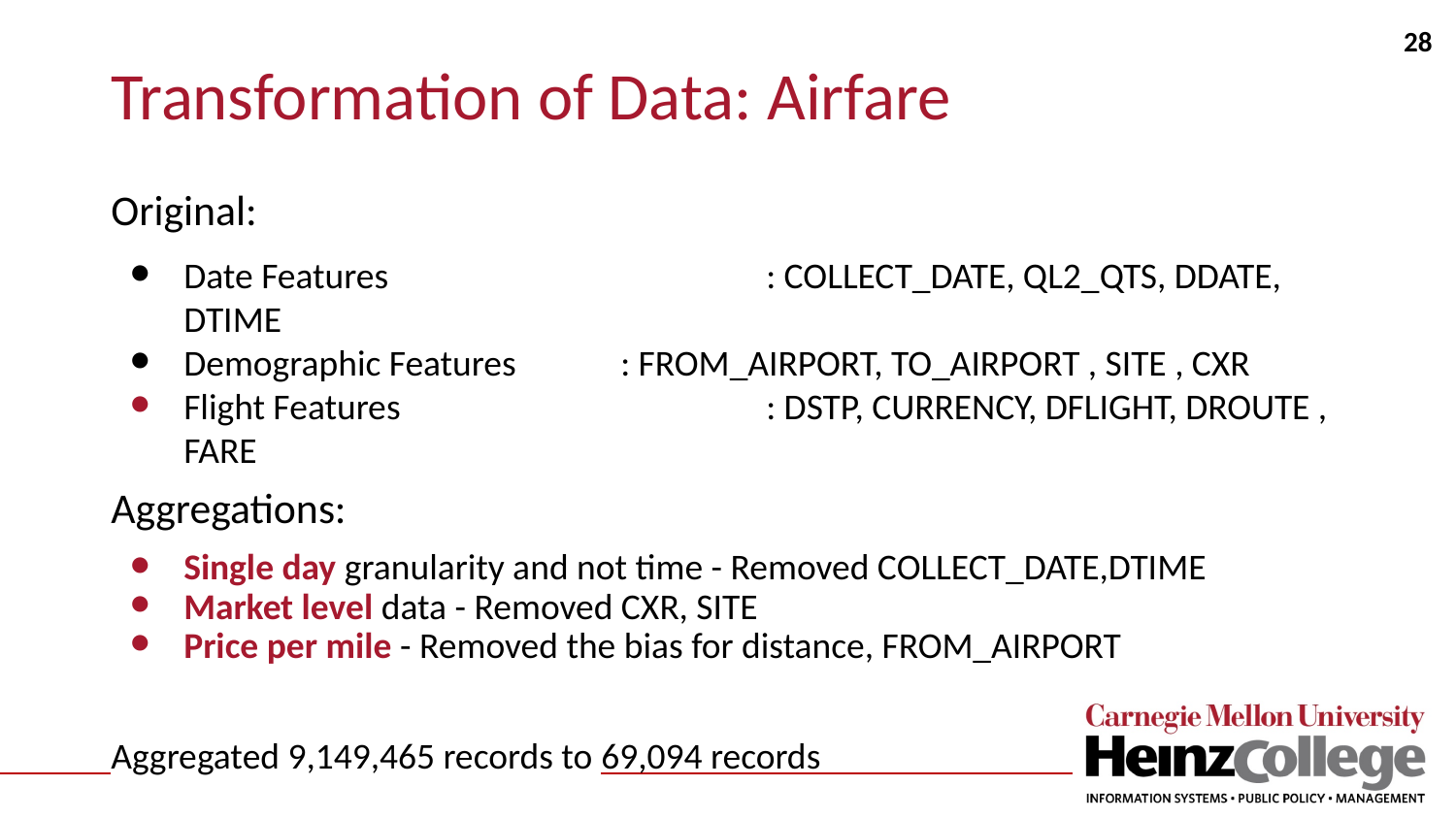

28
# Transformation of Data: Airfare
Original:
Date Features			: COLLECT_DATE, QL2_QTS, DDATE, DTIME
Demographic Features	: FROM_AIRPORT, TO_AIRPORT , SITE , CXR
Flight Features			: DSTP, CURRENCY, DFLIGHT, DROUTE , FARE
Aggregations:
Single day granularity and not time - Removed COLLECT_DATE,DTIME
Market level data - Removed CXR, SITE
Price per mile - Removed the bias for distance, FROM_AIRPORT

Aggregated 9,149,465 records to 69,094 records